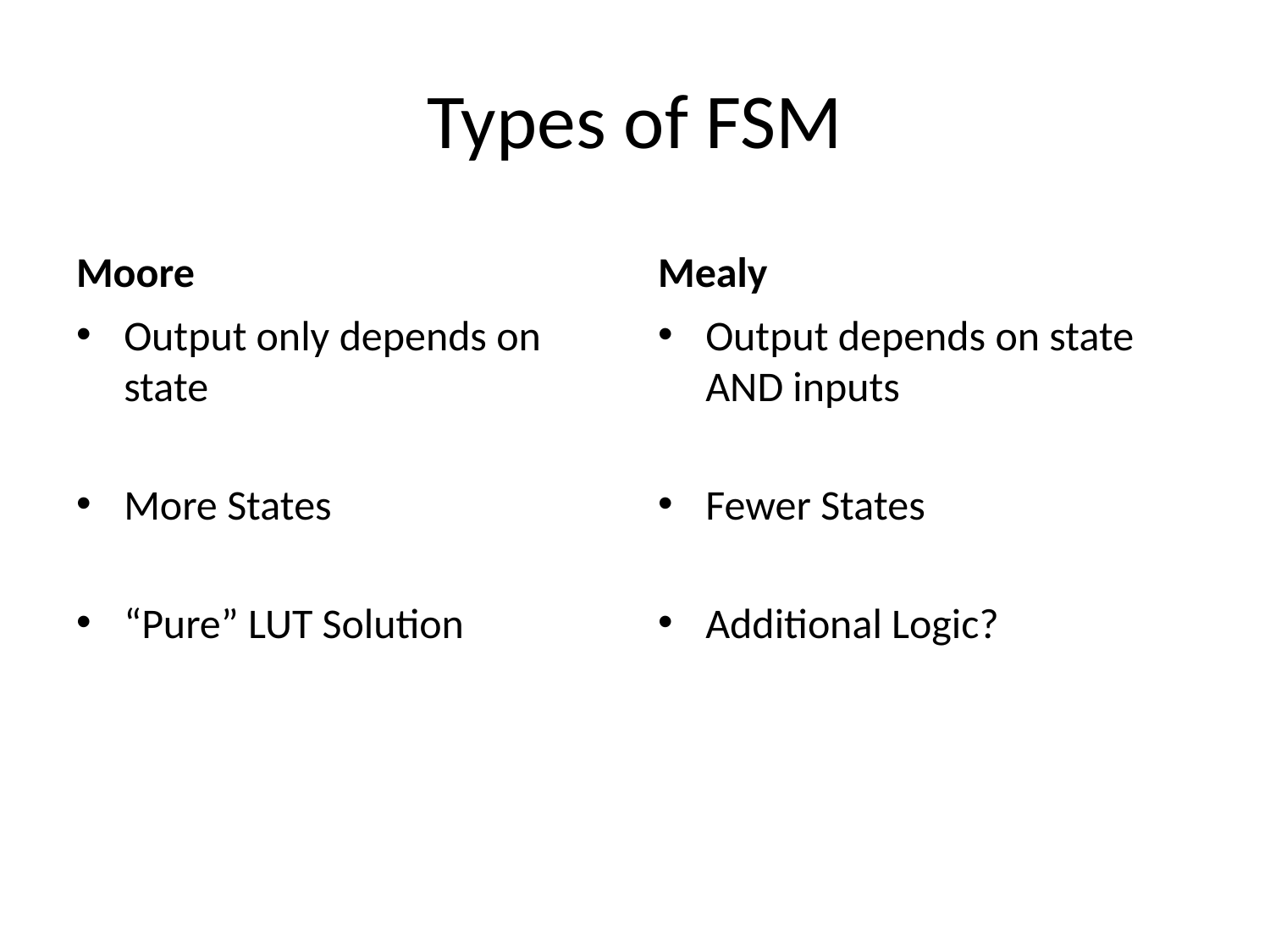

# Types of FSM
Moore
Mealy
Output only depends on state

More States

“Pure” LUT Solution
Output depends on state AND inputs

Fewer States

Additional Logic?